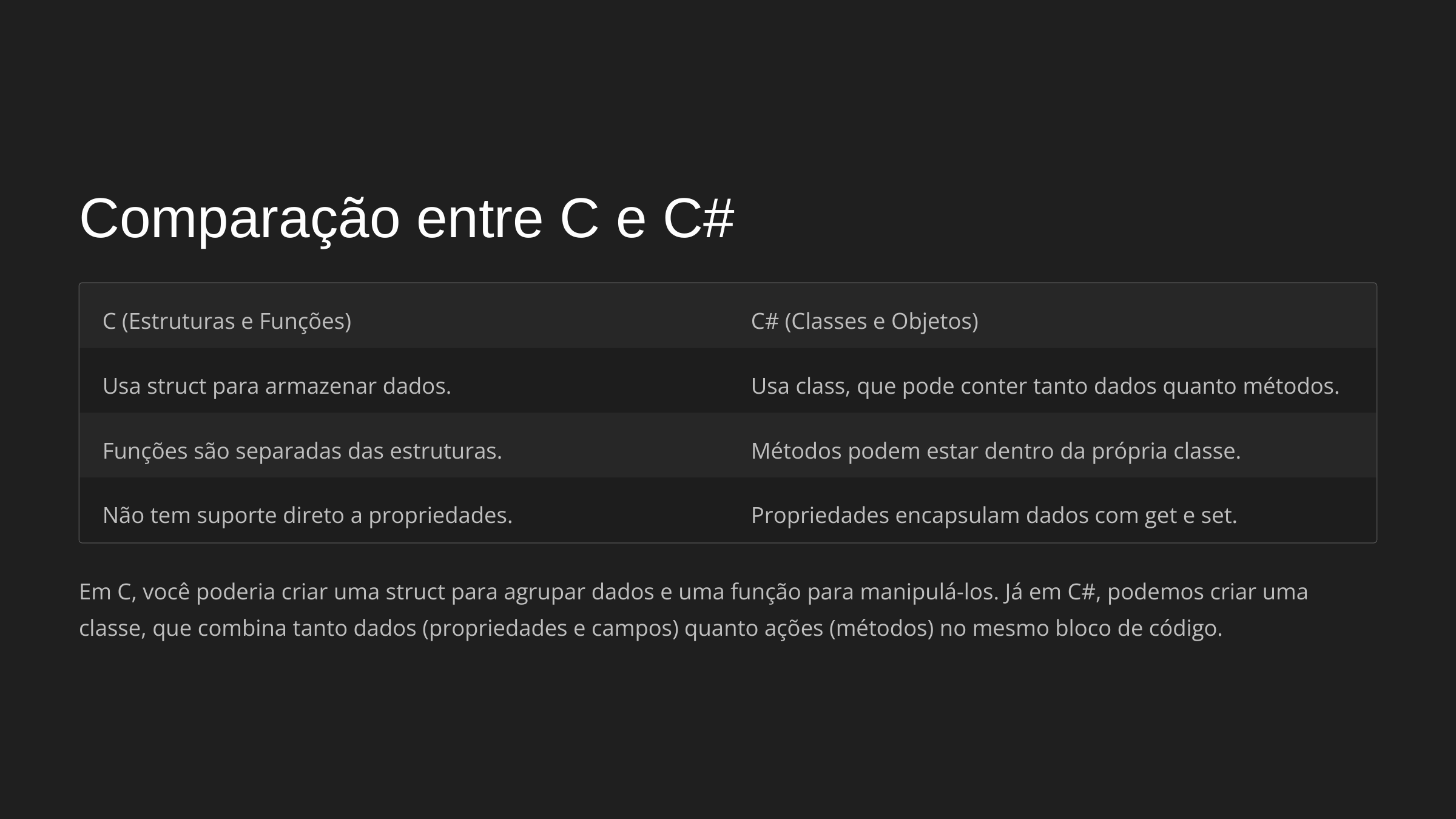

Comparação entre C e C#

C (Estruturas e Funções)
C# (Classes e Objetos)

Usa struct para armazenar dados.
Usa class, que pode conter tanto dados quanto métodos.

Funções são separadas das estruturas.
Métodos podem estar dentro da própria classe.

Não tem suporte direto a propriedades.
Propriedades encapsulam dados com get e set.
Em C, você poderia criar uma struct para agrupar dados e uma função para manipulá-los. Já em C#, podemos criar uma classe, que combina tanto dados (propriedades e campos) quanto ações (métodos) no mesmo bloco de código.